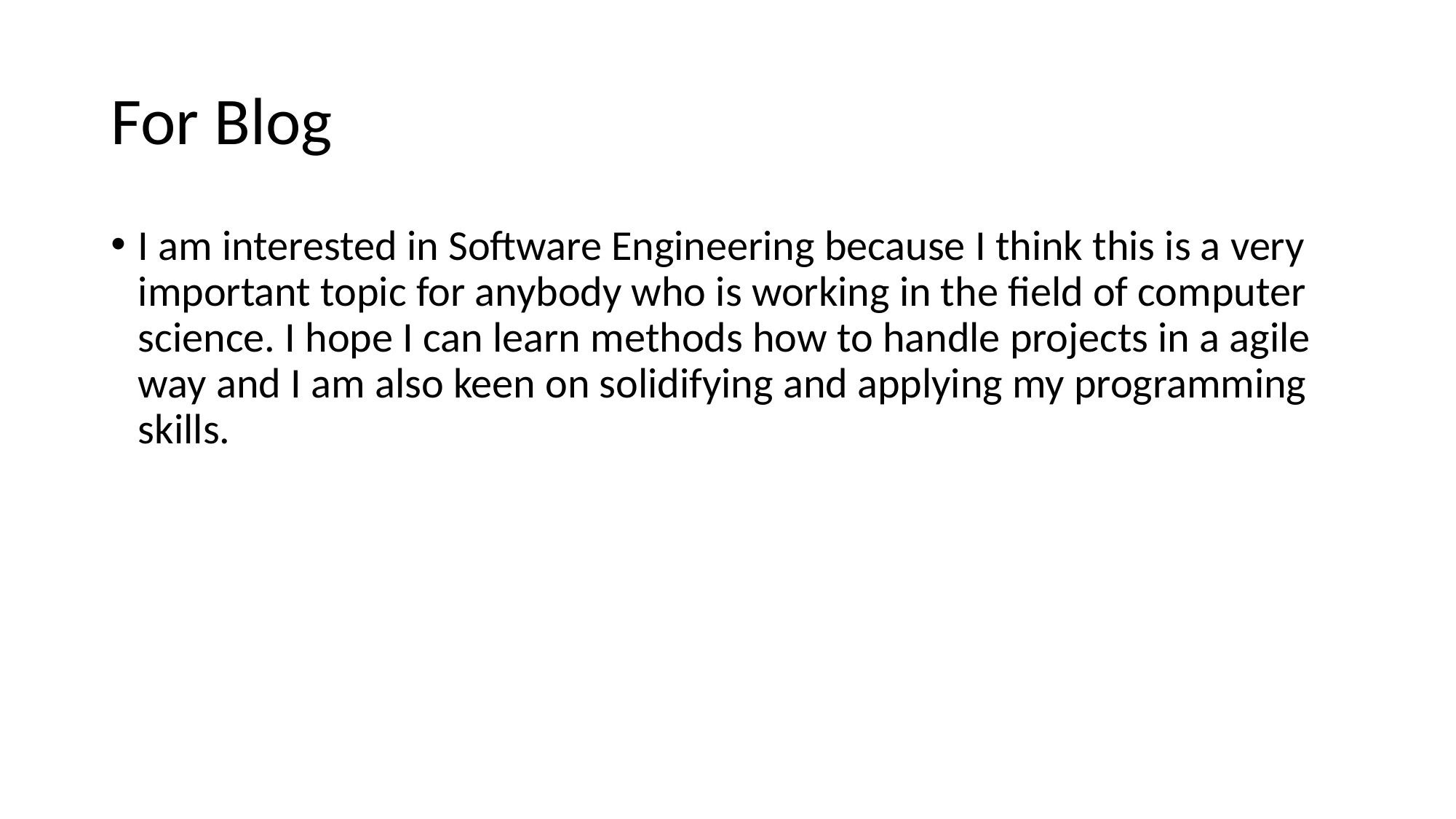

# For Blog
I am interested in Software Engineering because I think this is a very important topic for anybody who is working in the field of computer science. I hope I can learn methods how to handle projects in a agile way and I am also keen on solidifying and applying my programming skills.